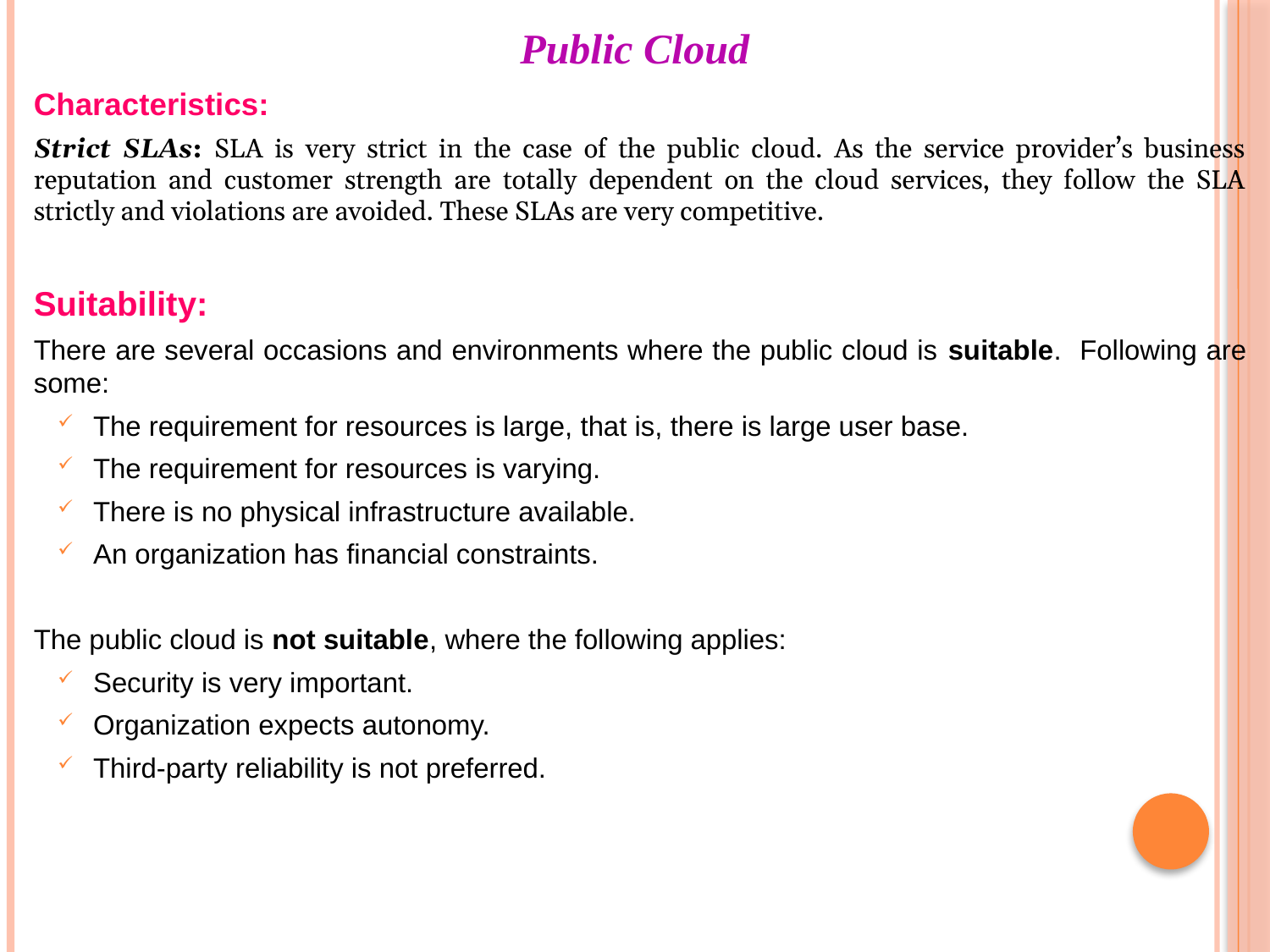

# Public Cloud
Characteristics:
Strict SLAs: SLA is very strict in the case of the public cloud. As the service provider’s business reputation and customer strength are totally dependent on the cloud services, they follow the SLA strictly and violations are avoided. These SLAs are very competitive.

Suitability:
There are several occasions and environments where the public cloud is suitable.  Following are some:
The requirement for resources is large, that is, there is large user base.
The requirement for resources is varying.
There is no physical infrastructure available.
An organization has financial constraints.

The public cloud is not suitable, where the following applies:
Security is very important.
Organization expects autonomy.
Third-party reliability is not preferred.